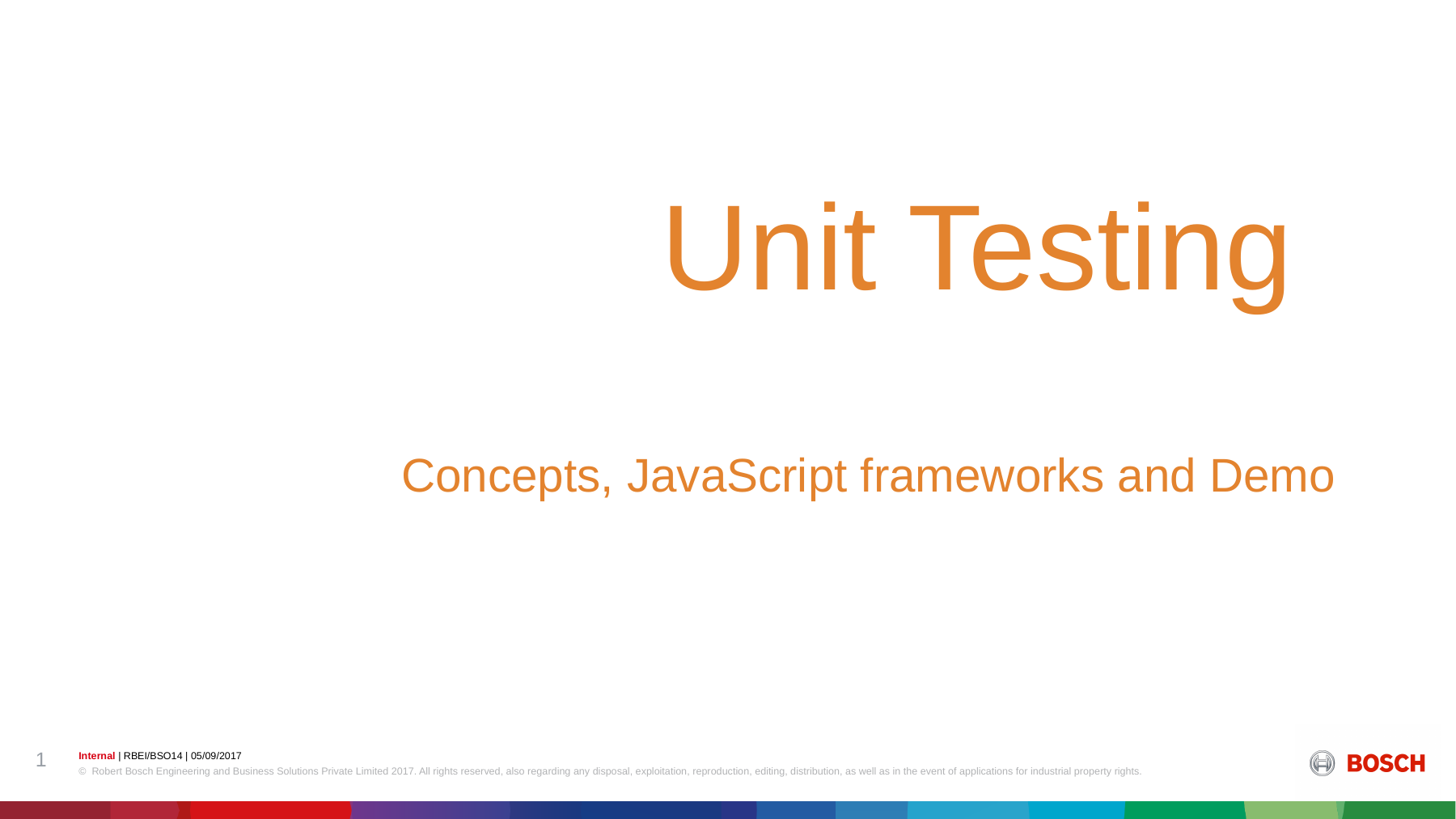

Unit Testing
Concepts, JavaScript frameworks and Demo
1
Internal | RBEI/BSO14 | 05/09/2017
©  Robert Bosch Engineering and Business Solutions Private Limited 2017. All rights reserved, also regarding any disposal, exploitation, reproduction, editing, distribution, as well as in the event of applications for industrial property rights.